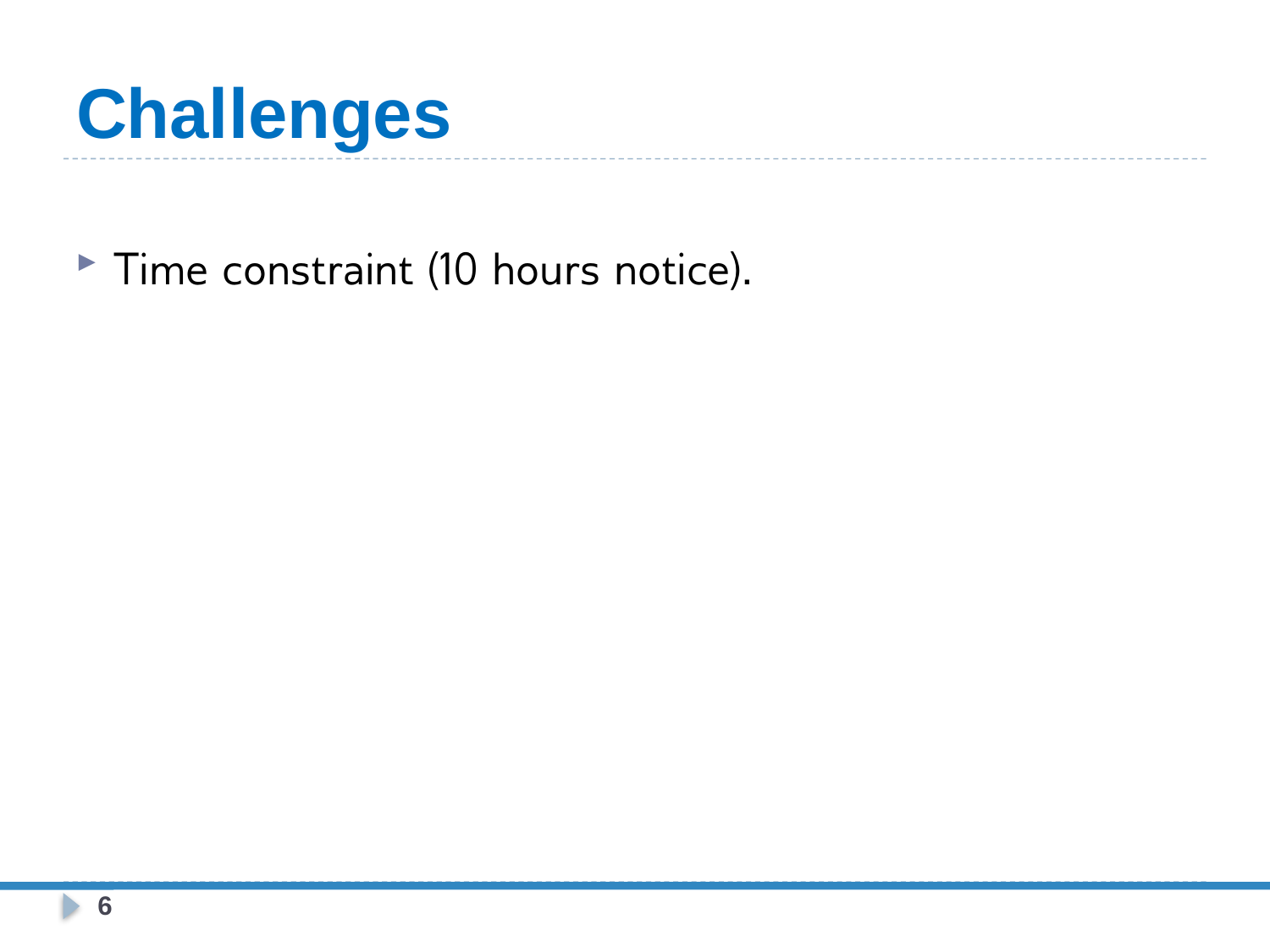

# Challenges
Time constraint (10 hours notice).

6